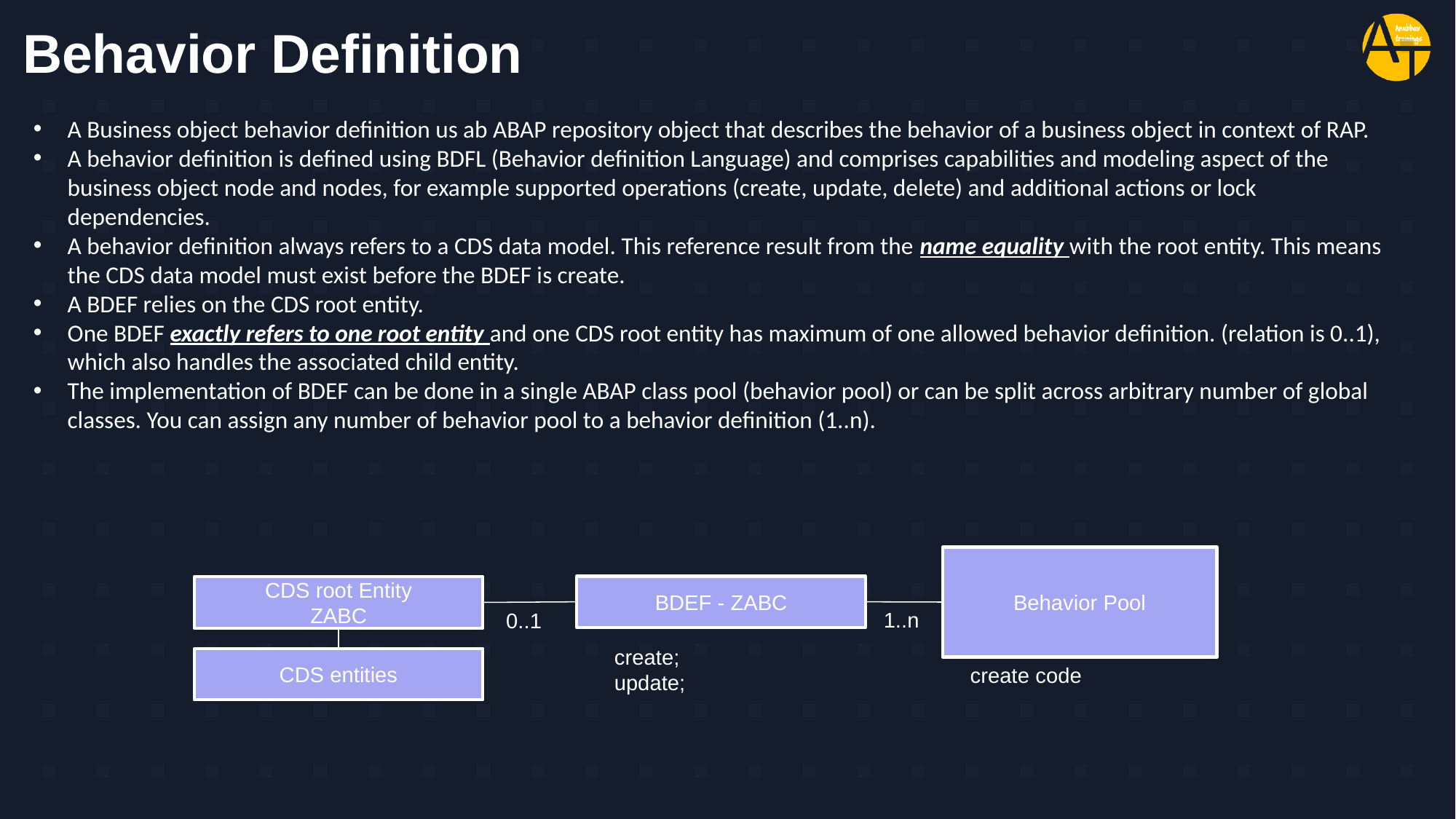

# Behavior Definition
A Business object behavior definition us ab ABAP repository object that describes the behavior of a business object in context of RAP.
A behavior definition is defined using BDFL (Behavior definition Language) and comprises capabilities and modeling aspect of the business object node and nodes, for example supported operations (create, update, delete) and additional actions or lock dependencies.
A behavior definition always refers to a CDS data model. This reference result from the name equality with the root entity. This means the CDS data model must exist before the BDEF is create.
A BDEF relies on the CDS root entity.
One BDEF exactly refers to one root entity and one CDS root entity has maximum of one allowed behavior definition. (relation is 0..1), which also handles the associated child entity.
The implementation of BDEF can be done in a single ABAP class pool (behavior pool) or can be split across arbitrary number of global classes. You can assign any number of behavior pool to a behavior definition (1..n).
Behavior Pool
BDEF - ZABC
CDS root Entity
ZABC
1..n
0..1
create;
update;
CDS entities
create code